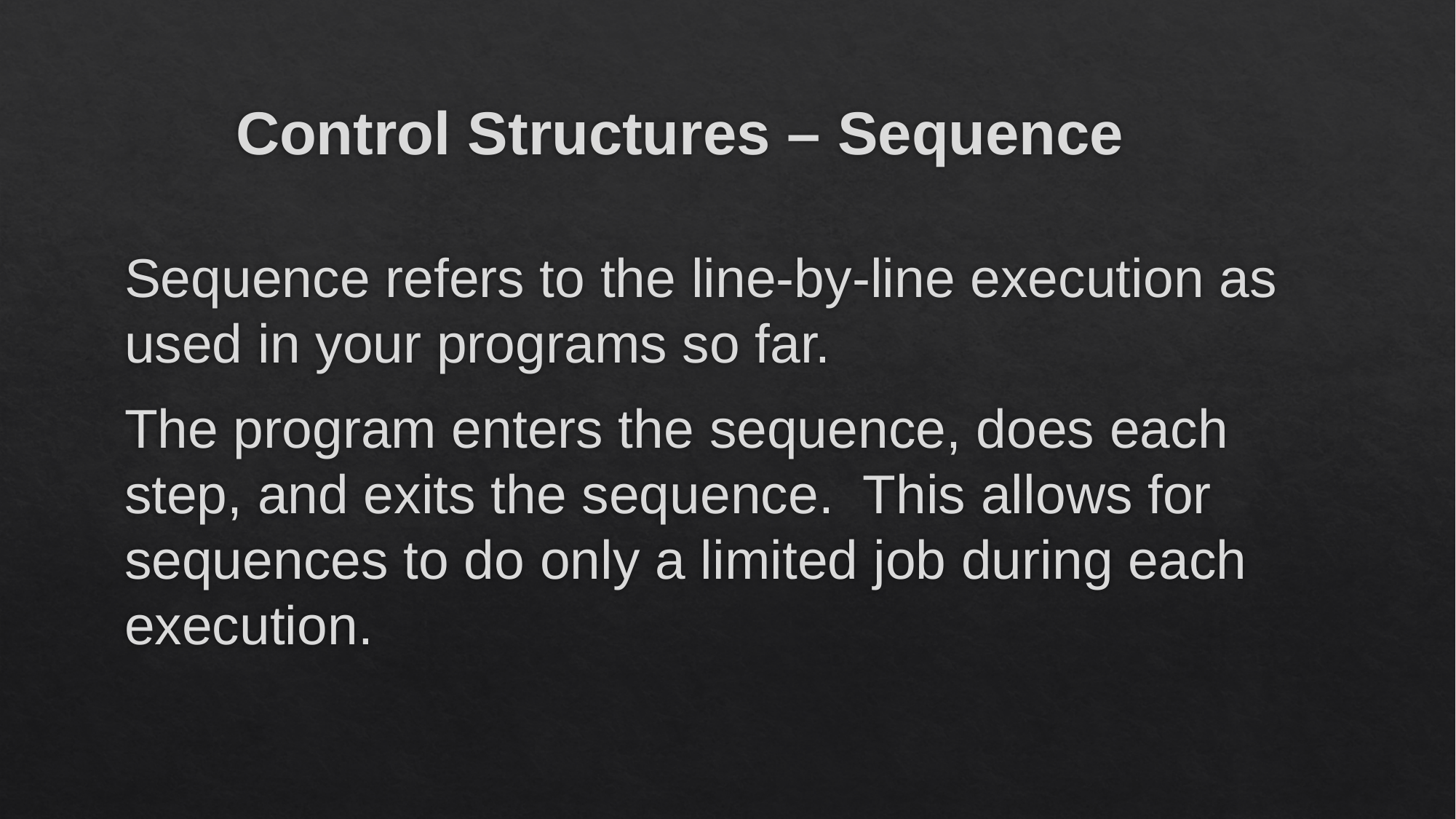

# Control Structures – Sequence
Sequence refers to the line-by-line execution as used in your programs so far.
The program enters the sequence, does each step, and exits the sequence.  This allows for sequences to do only a limited job during each execution.